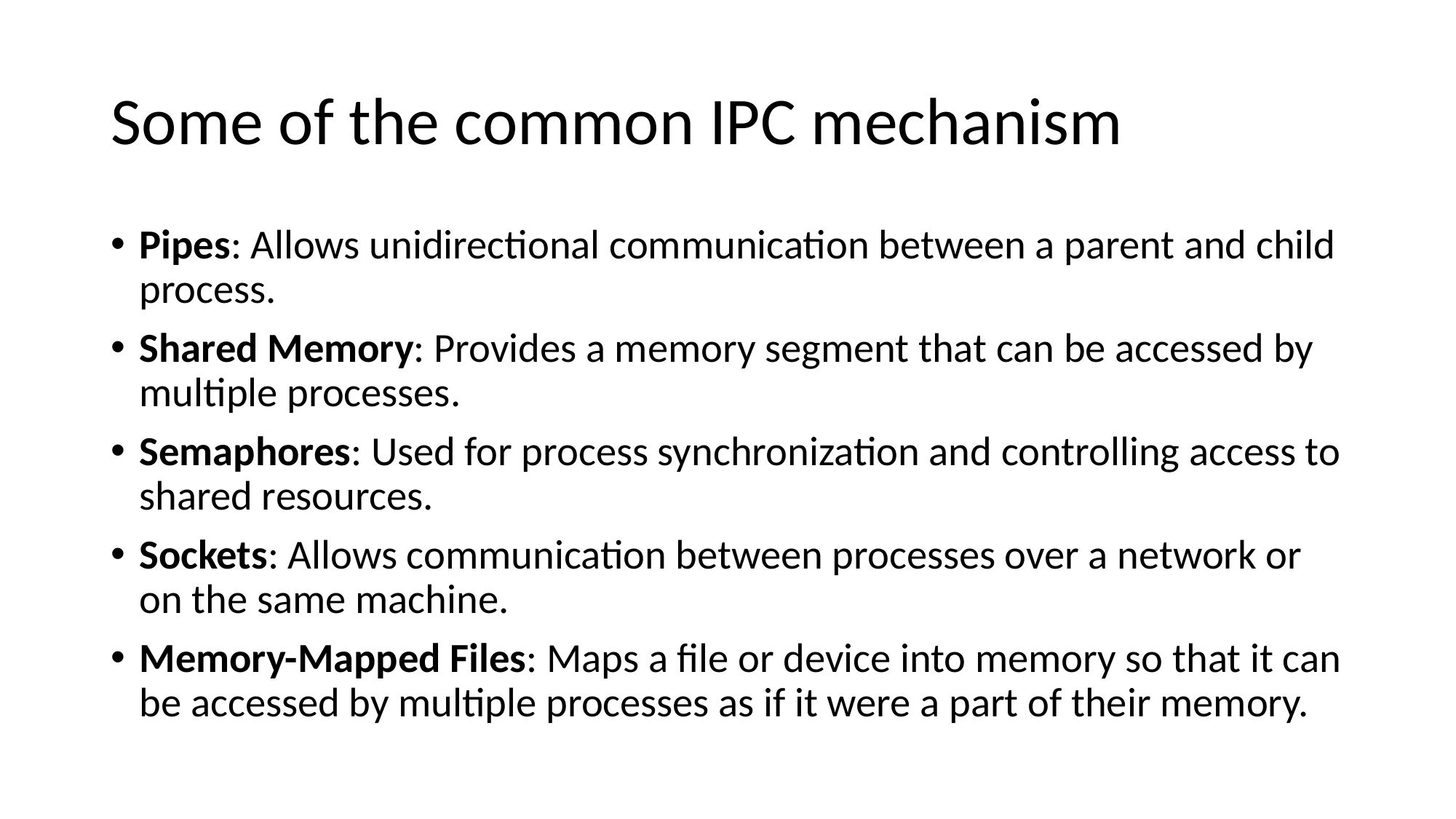

# Some of the common IPC mechanism
Pipes: Allows unidirectional communication between a parent and child process.
Shared Memory: Provides a memory segment that can be accessed by multiple processes.
Semaphores: Used for process synchronization and controlling access to shared resources.
Sockets: Allows communication between processes over a network or on the same machine.
Memory-Mapped Files: Maps a file or device into memory so that it can be accessed by multiple processes as if it were a part of their memory.